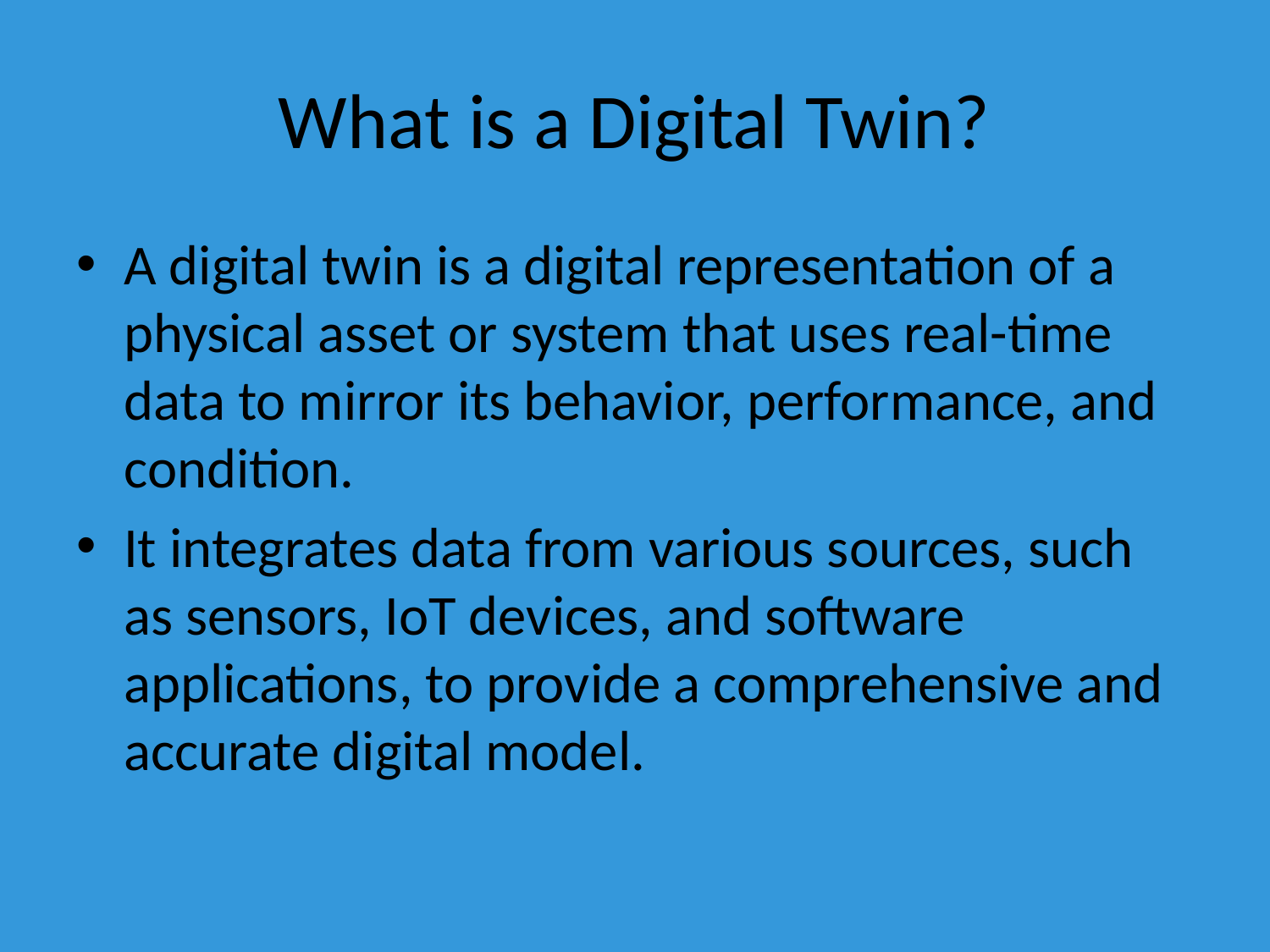

# What is a Digital Twin?
A digital twin is a digital representation of a physical asset or system that uses real-time data to mirror its behavior, performance, and condition.
It integrates data from various sources, such as sensors, IoT devices, and software applications, to provide a comprehensive and accurate digital model.